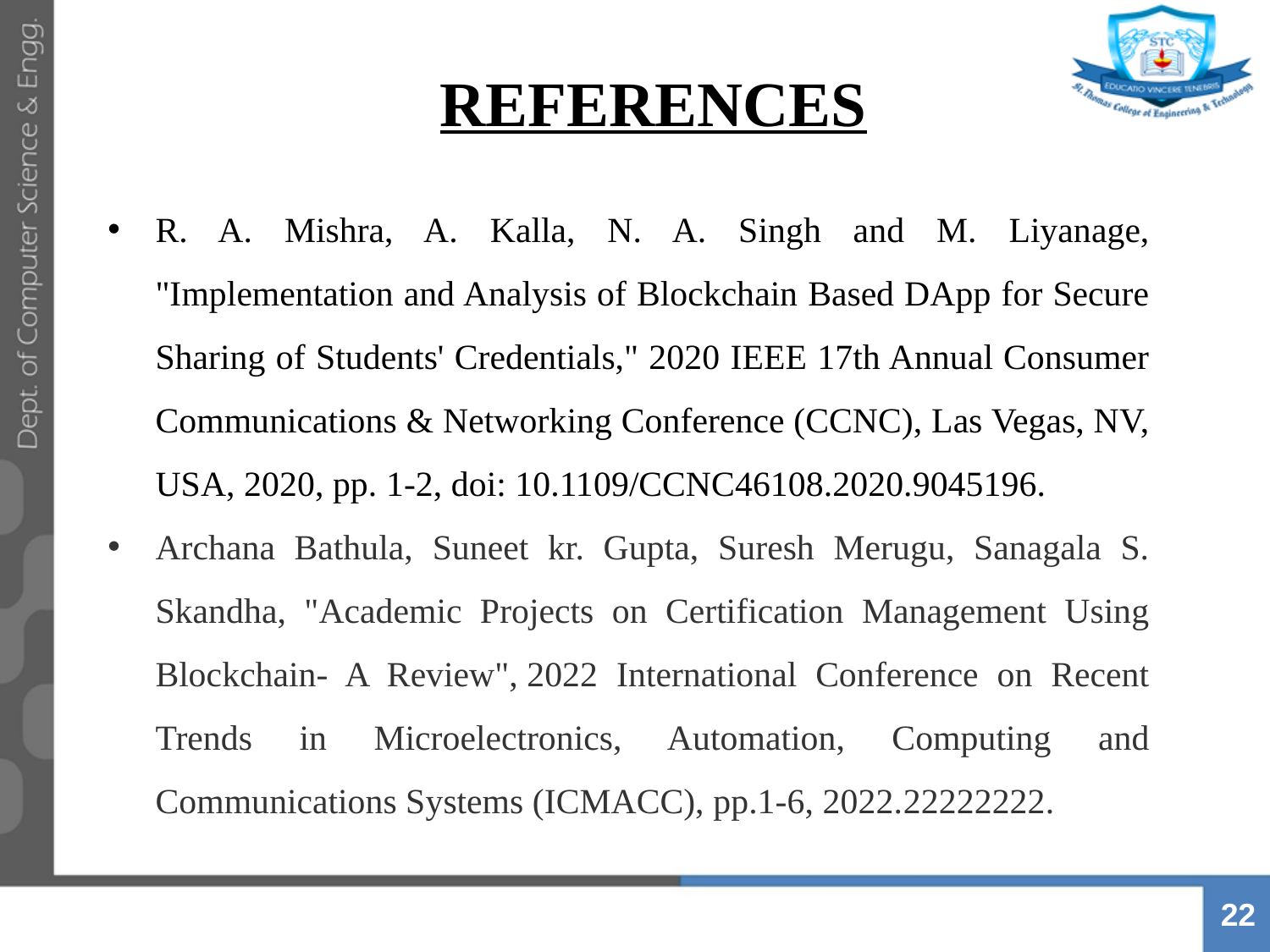

# REFERENCES
R. A. Mishra, A. Kalla, N. A. Singh and M. Liyanage, "Implementation and Analysis of Blockchain Based DApp for Secure Sharing of Students' Credentials," 2020 IEEE 17th Annual Consumer Communications & Networking Conference (CCNC), Las Vegas, NV, USA, 2020, pp. 1-2, doi: 10.1109/CCNC46108.2020.9045196.
Archana Bathula, Suneet kr. Gupta, Suresh Merugu, Sanagala S. Skandha, "Academic Projects on Certification Management Using Blockchain- A Review", 2022 International Conference on Recent Trends in Microelectronics, Automation, Computing and Communications Systems (ICMACC), pp.1-6, 2022.22222222.
22